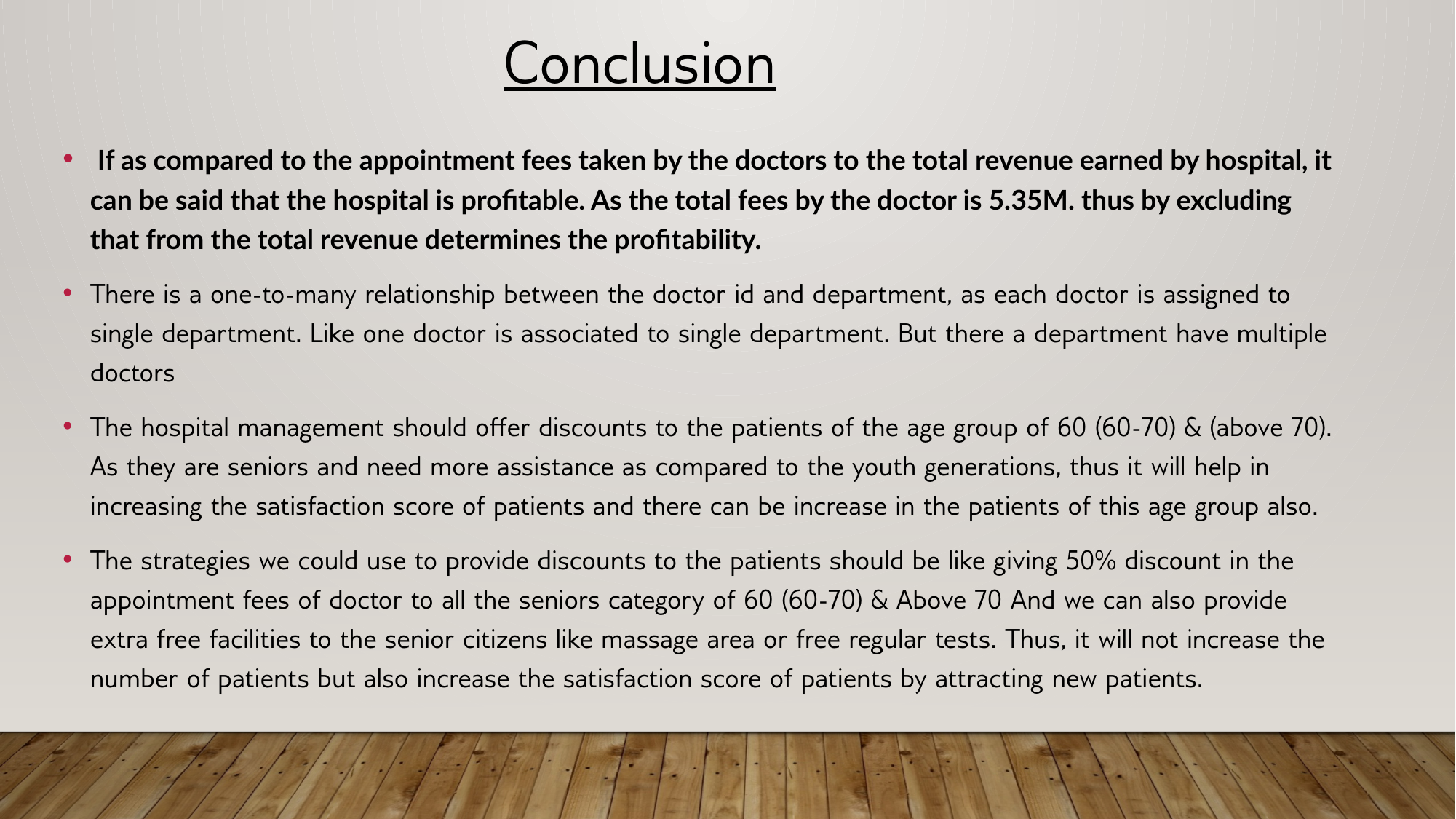

Conclusion
 If as compared to the appointment fees taken by the doctors to the total revenue earned by hospital, it can be said that the hospital is profitable. As the total fees by the doctor is 5.35M. thus by excluding that from the total revenue determines the profitability.
There is a one-to-many relationship between the doctor id and department, as each doctor is assigned to single department. Like one doctor is associated to single department. But there a department have multiple doctors
The hospital management should offer discounts to the patients of the age group of 60 (60-70) & (above 70). As they are seniors and need more assistance as compared to the youth generations, thus it will help in increasing the satisfaction score of patients and there can be increase in the patients of this age group also.
The strategies we could use to provide discounts to the patients should be like giving 50% discount in the appointment fees of doctor to all the seniors category of 60 (60-70) & Above 70 And we can also provide extra free facilities to the senior citizens like massage area or free regular tests. Thus, it will not increase the number of patients but also increase the satisfaction score of patients by attracting new patients.